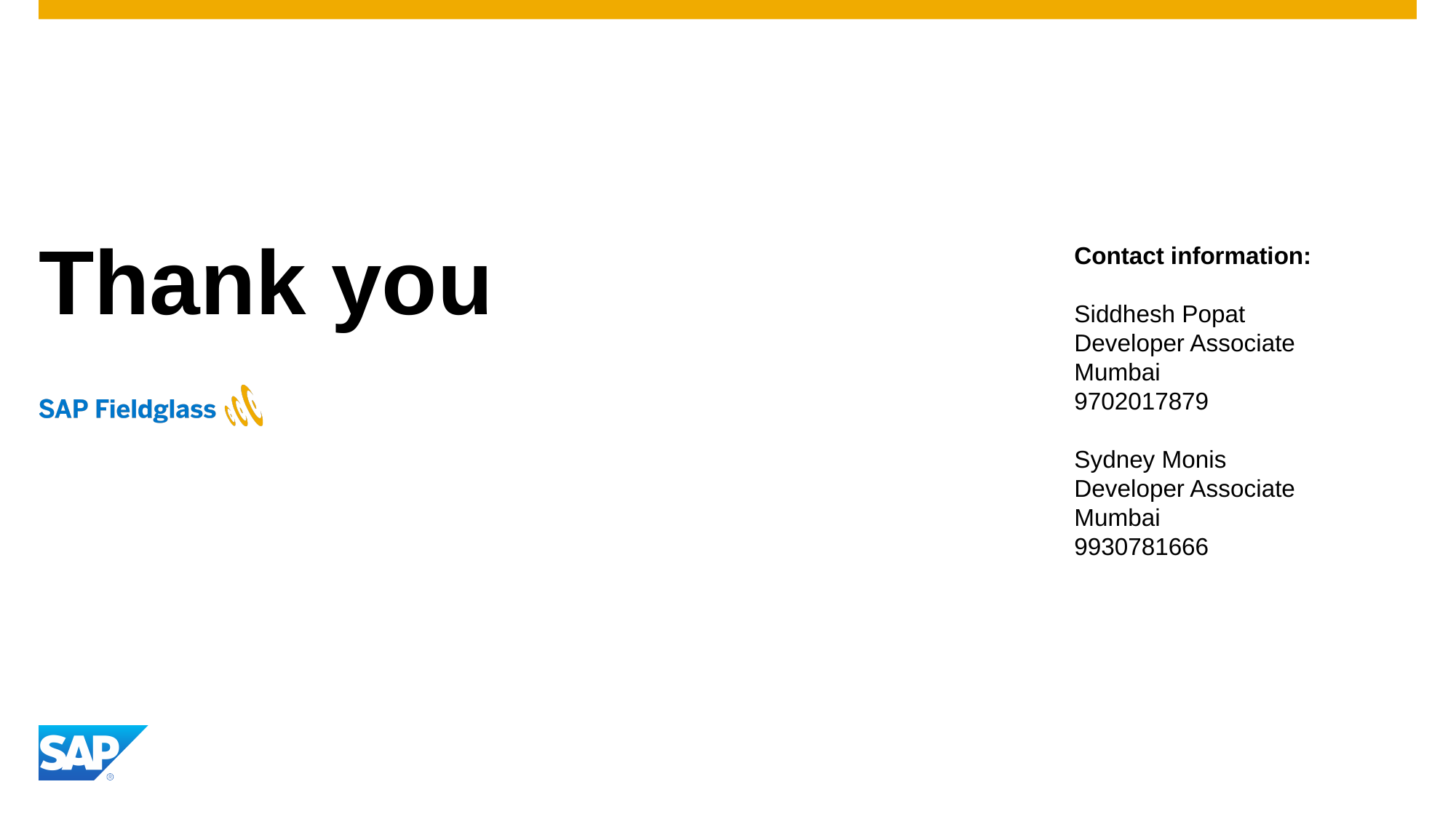

# Thank you
Contact information:

Siddhesh Popat
Developer Associate
Mumbai
9702017879

Sydney Monis
Developer Associate
Mumbai
9930781666